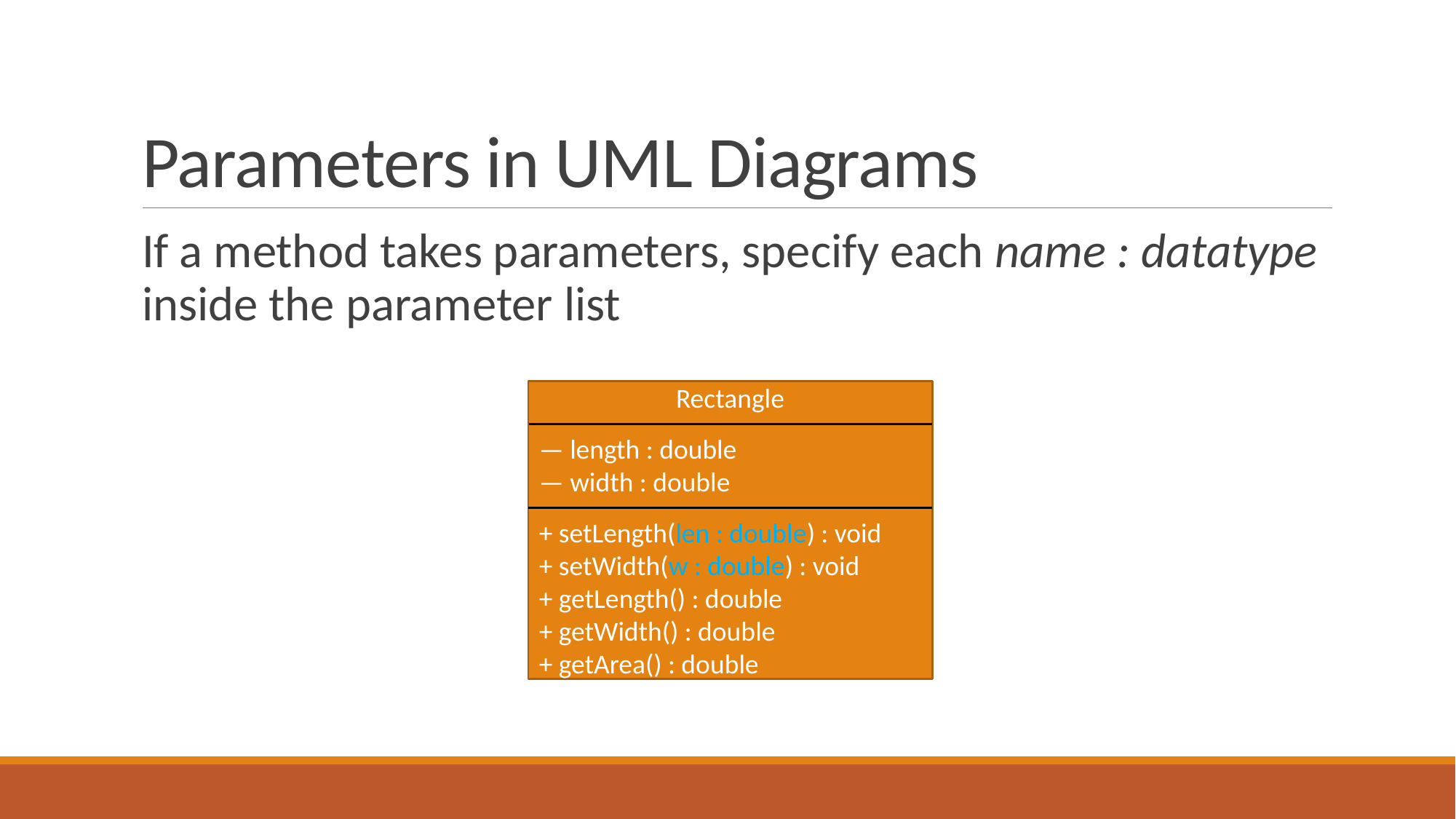

# Parameters in UML Diagrams
If a method takes parameters, specify each name : datatype inside the parameter list
Rectangle

— length : double
— width : double

+ setLength(len : double) : void
+ setWidth(w : double) : void
+ getLength() : double
+ getWidth() : double
+ getArea() : double